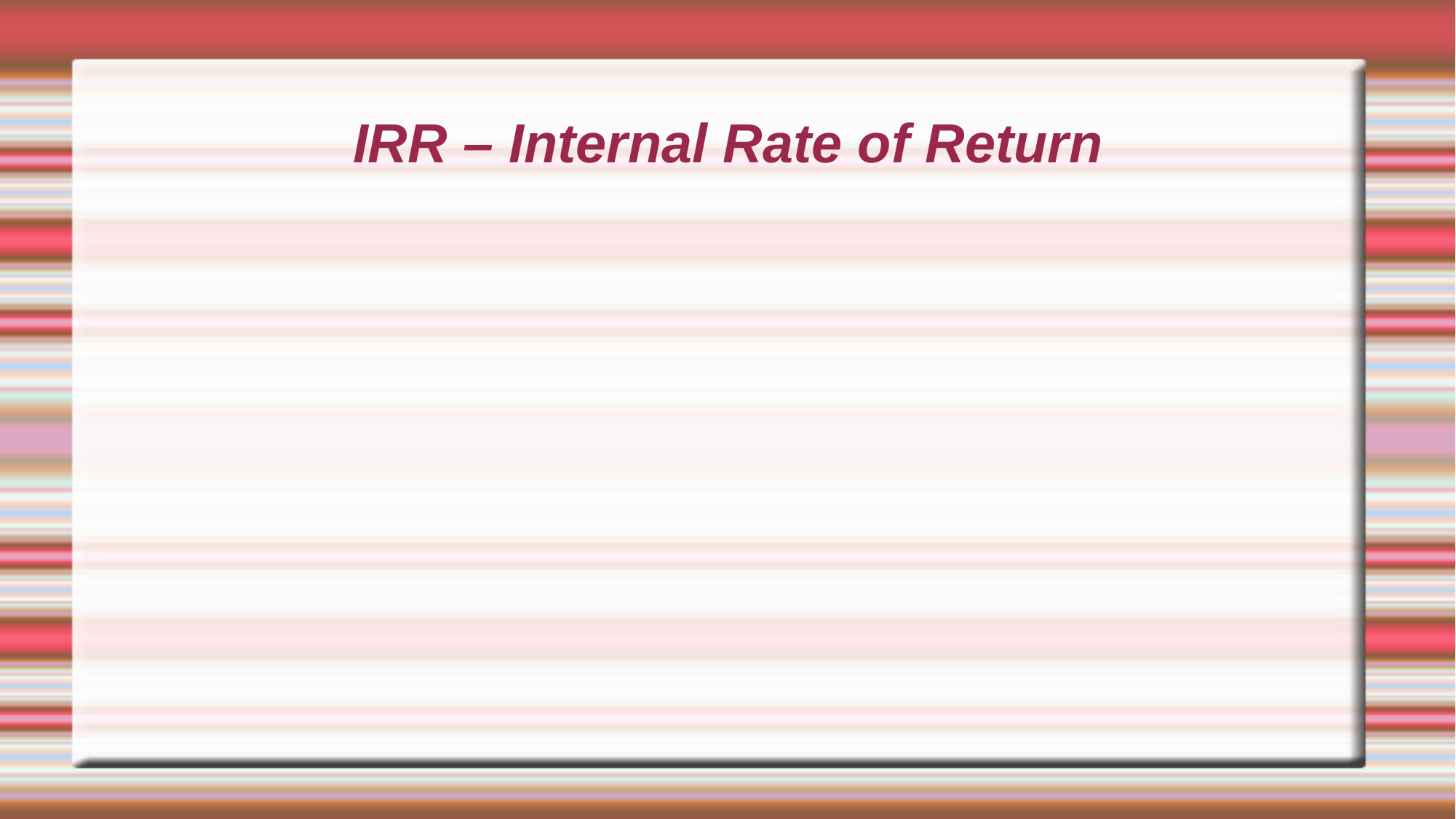

# IRR – Internal Rate of Return